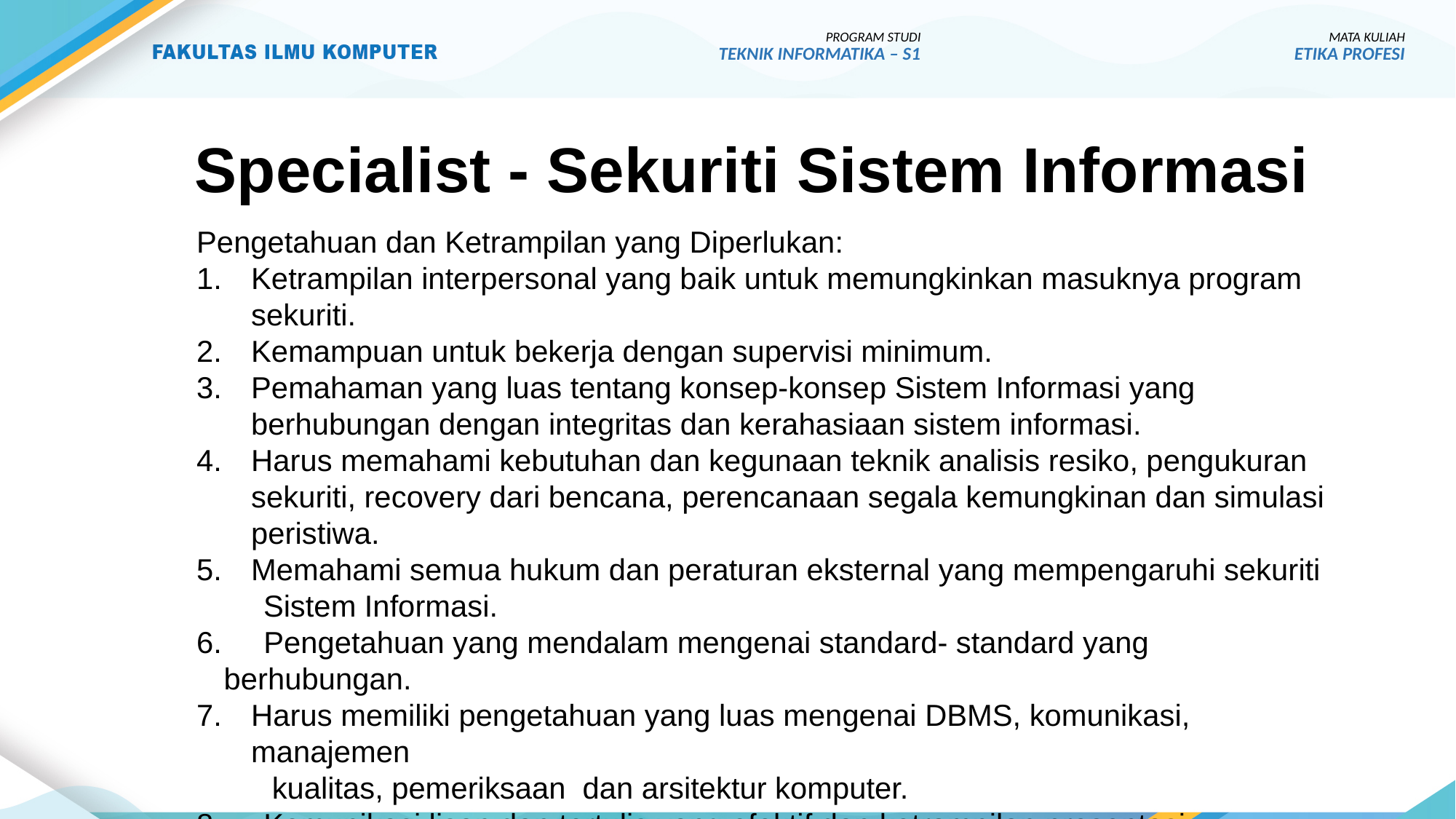

PROGRAM STUDI
TEKNIK INFORMATIKA – S1
MATA KULIAH
ETIKA PROFESI
# Specialist - Sekuriti Sistem Informasi
Pengetahuan dan Ketrampilan yang Diperlukan:
Ketrampilan interpersonal yang baik untuk memungkinkan masuknya program sekuriti.
Kemampuan untuk bekerja dengan supervisi minimum.
Pemahaman yang luas tentang konsep-konsep Sistem Informasi yang berhubungan dengan integritas dan kerahasiaan sistem informasi.
Harus memahami kebutuhan dan kegunaan teknik analisis resiko, pengukuran sekuriti, recovery dari bencana, perencanaan segala kemungkinan dan simulasi peristiwa.
Memahami semua hukum dan peraturan eksternal yang mempengaruhi sekuriti
        Sistem Informasi.
6.     Pengetahuan yang mendalam mengenai standard- standard yang berhubungan.
Harus memiliki pengetahuan yang luas mengenai DBMS, komunikasi, manajemen
         kualitas, pemeriksaan  dan arsitektur komputer.
8.     Komunikasi lisan dan tertulis yang efektif dan ketrampilan presentasi.